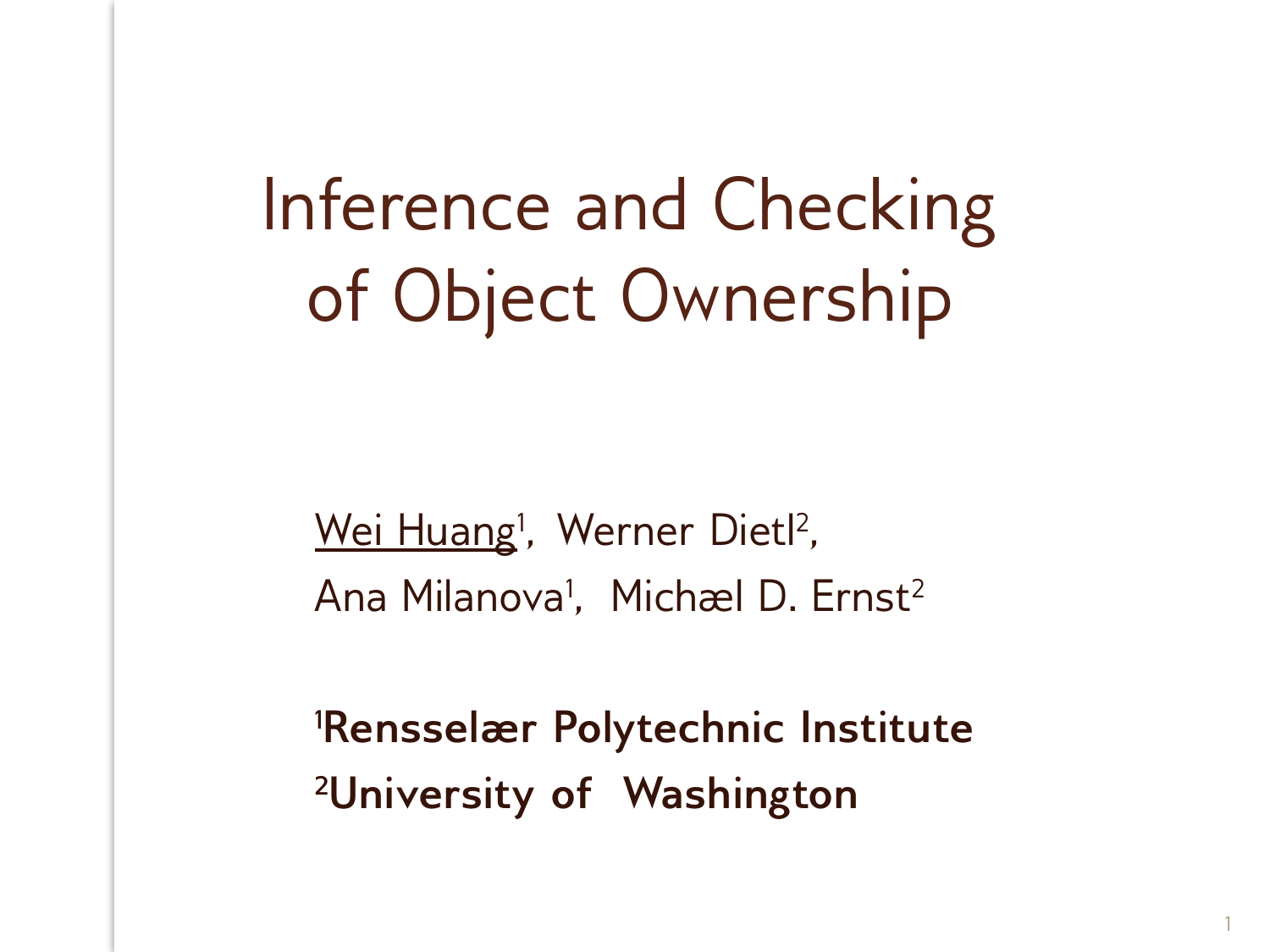

# Inference and Checking of Object Ownership
Wei Huang1,  Werner Dietl2,
Ana Milanova1,  Michael D. Ernst2

1Rensselaer Polytechnic Institute
2University of  Washington
1